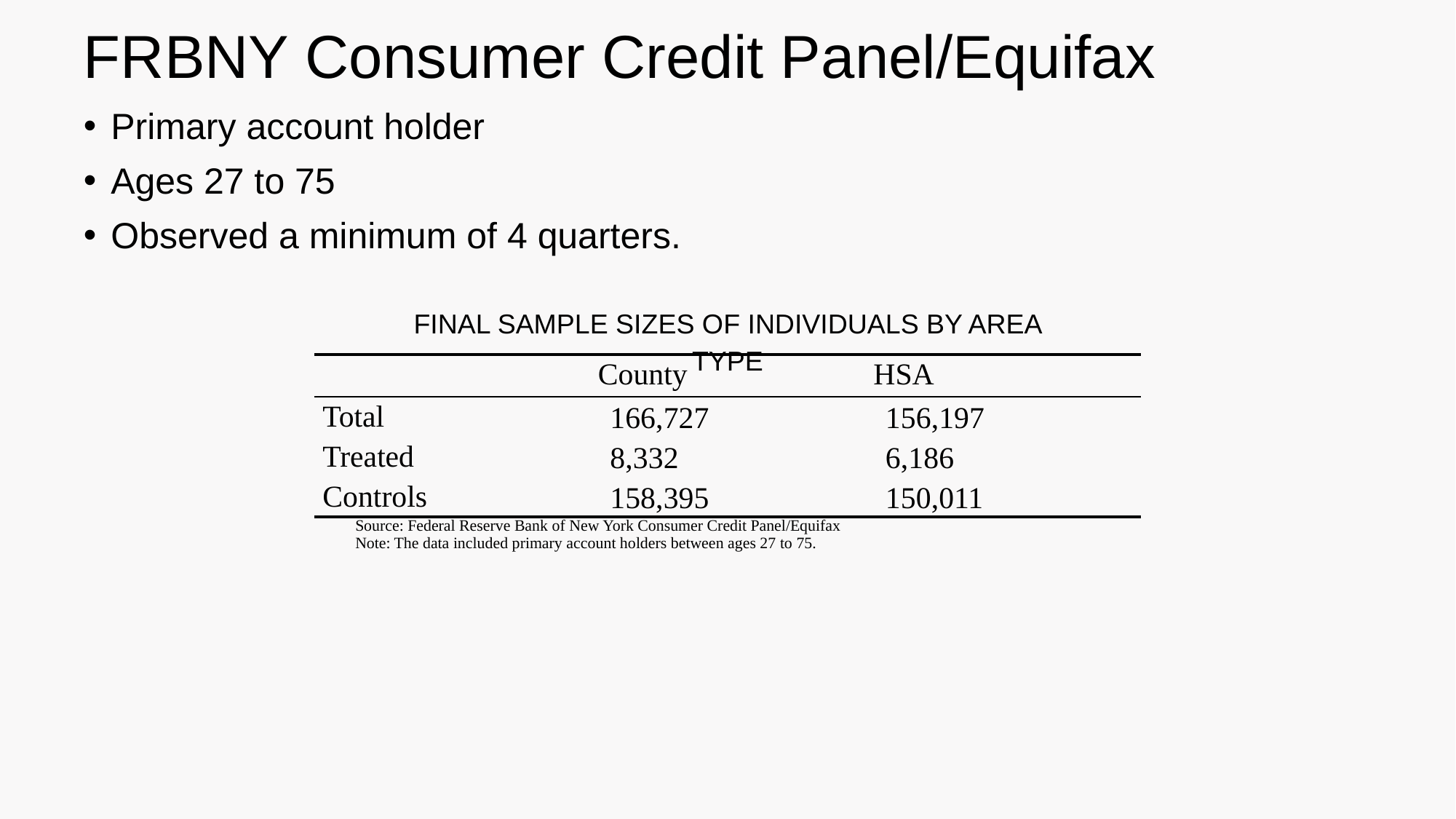

# FRBNY Consumer Credit Panel/Equifax
Primary account holder
Ages 27 to 75
Observed a minimum of 4 quarters.

Final Sample Sizes of Individuals by Area Type
|  | County | HSA |
| --- | --- | --- |
| Total | 166,727 | 156,197 |
| Treated | 8,332 | 6,186 |
| Controls | 158,395 | 150,011 |
| Source: Federal Reserve Bank of New York Consumer Credit Panel/Equifax Note: The data included primary account holders between ages 27 to 75. |  |  |